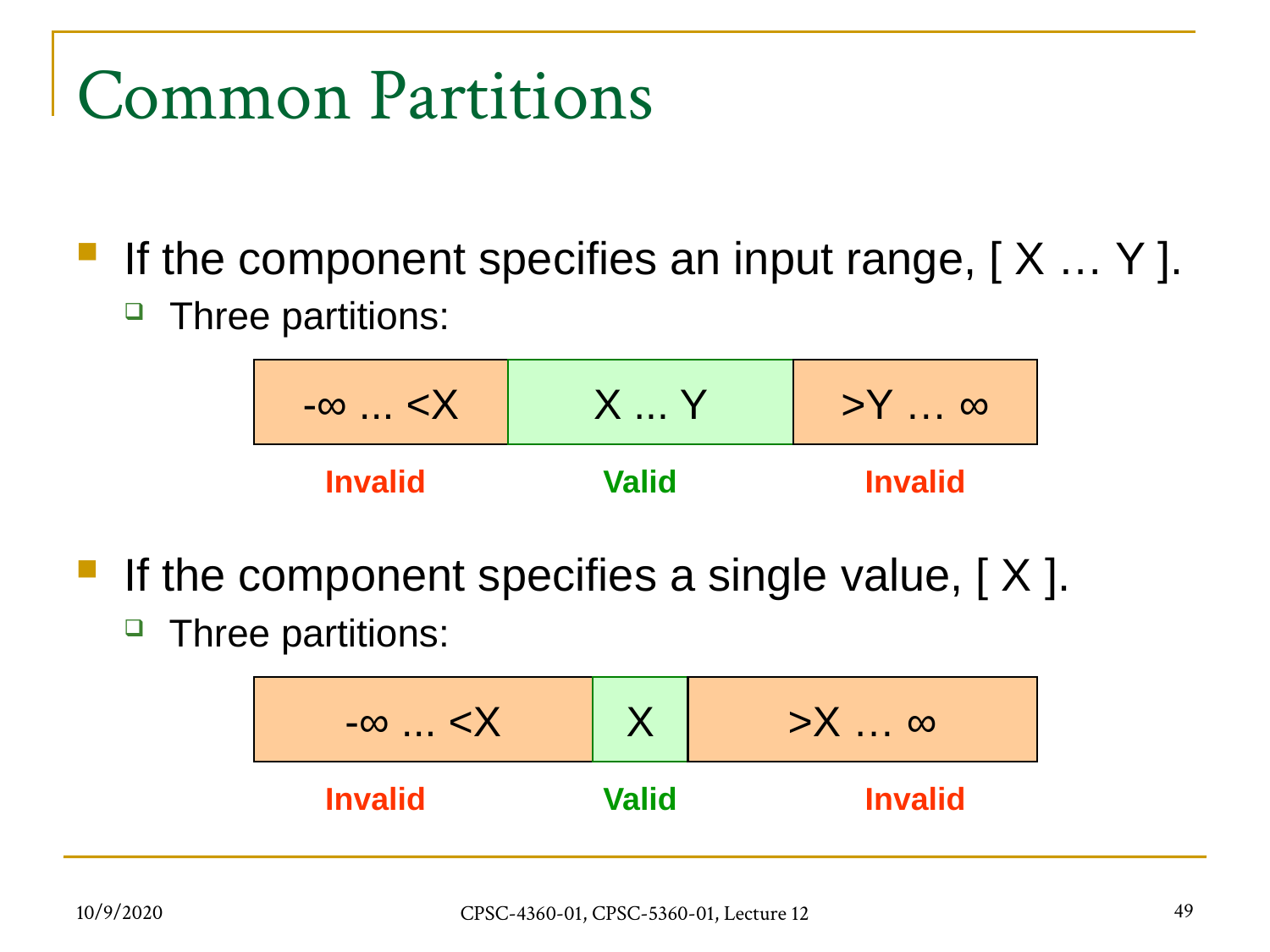

# Common Partitions
If the component specifies an input range, [ X … Y ].
Three partitions:
-∞ ... <X
X ... Y
>Y … ∞
Invalid
Valid
Invalid
If the component specifies a single value, [ X ].
Three partitions:
-∞ ... <X
X
>X … ∞
Invalid
Valid
Invalid
10/9/2020
49
CPSC-4360-01, CPSC-5360-01, Lecture 12